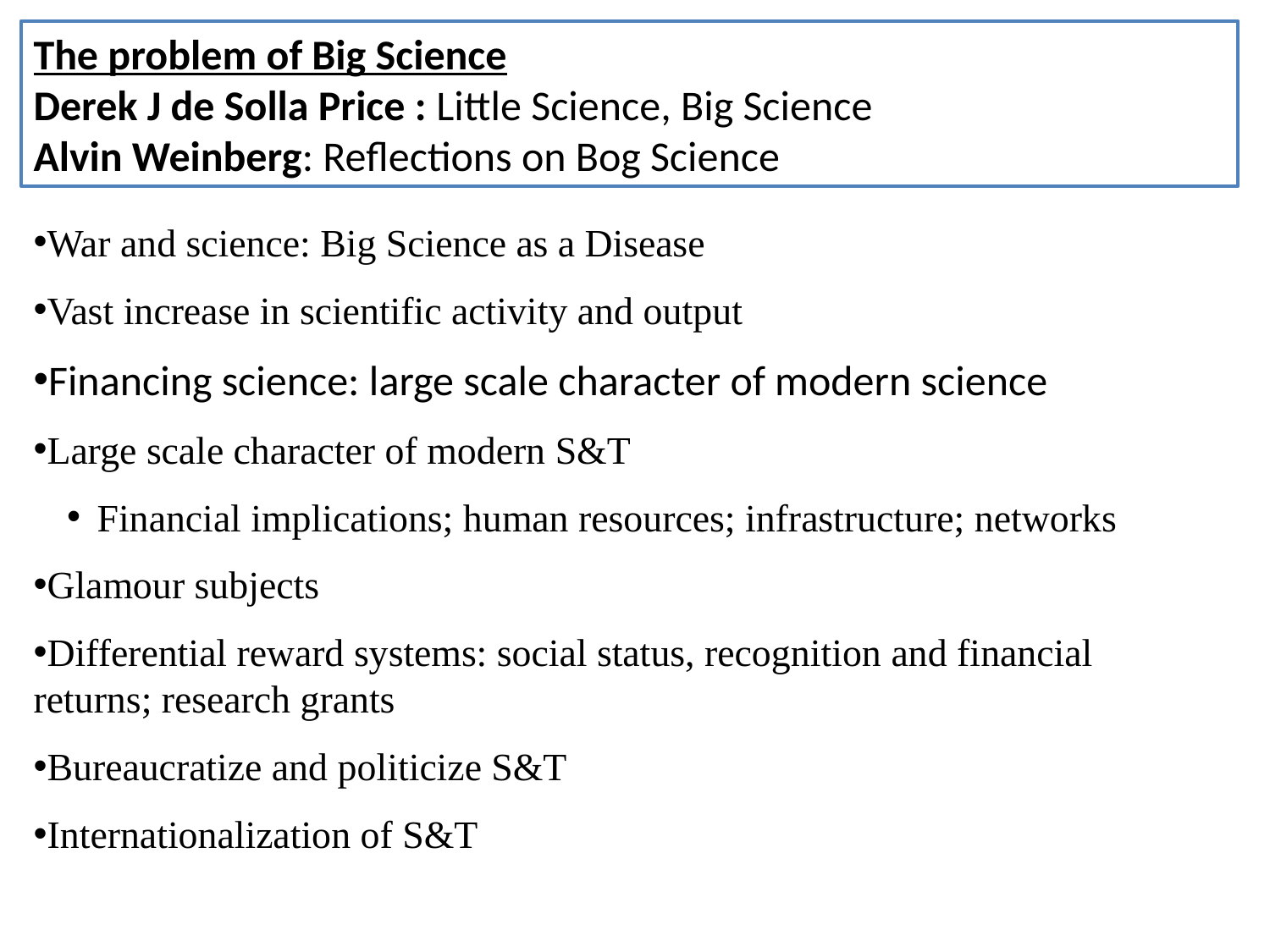

The problem of Big Science
Derek J de Solla Price : Little Science, Big Science
Alvin Weinberg: Reflections on Bog Science
War and science: Big Science as a Disease
Vast increase in scientific activity and output
Financing science: large scale character of modern science
Large scale character of modern S&T
Financial implications; human resources; infrastructure; networks
Glamour subjects
Differential reward systems: social status, recognition and financial returns; research grants
Bureaucratize and politicize S&T
Internationalization of S&T